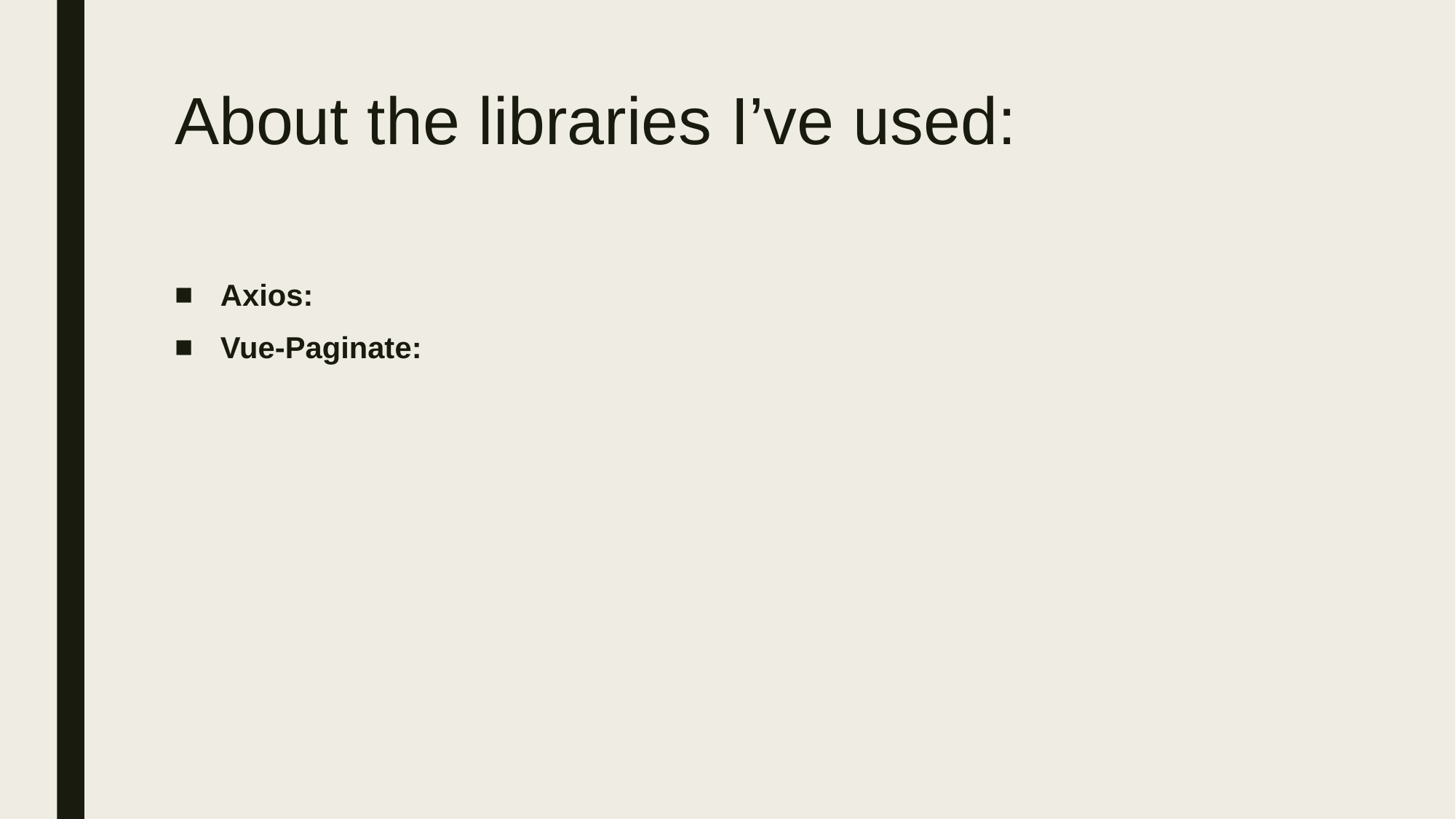

# About the libraries I’ve used:
Axios:
Vue-Paginate: